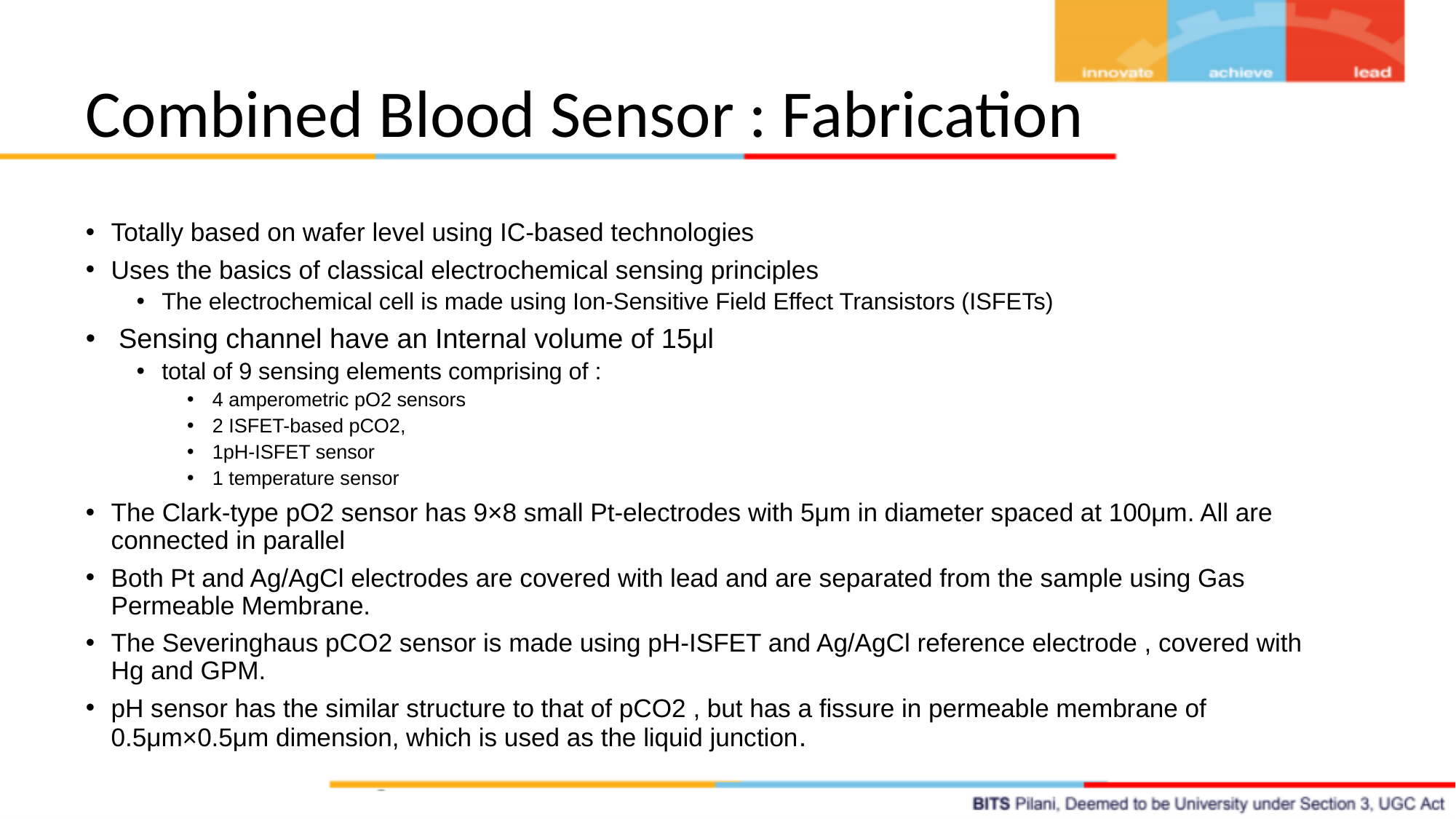

# Combined Blood Sensor : Fabrication
Totally based on wafer level using IC-based technologies
Uses the basics of classical electrochemical sensing principles
The electrochemical cell is made using Ion-Sensitive Field Effect Transistors (ISFETs)
 Sensing channel have an Internal volume of 15μl
total of 9 sensing elements comprising of :
4 amperometric pO2 sensors
2 ISFET-based pCO2,
1pH-ISFET sensor
1 temperature sensor
The Clark-type pO2 sensor has 9×8 small Pt-electrodes with 5μm in diameter spaced at 100μm. All are connected in parallel
Both Pt and Ag/AgCl electrodes are covered with lead and are separated from the sample using Gas Permeable Membrane.
The Severinghaus pCO2 sensor is made using pH-ISFET and Ag/AgCl reference electrode , covered with Hg and GPM.
pH sensor has the similar structure to that of pCO2 , but has a fissure in permeable membrane of 0.5μm×0.5μm dimension, which is used as the liquid junction.